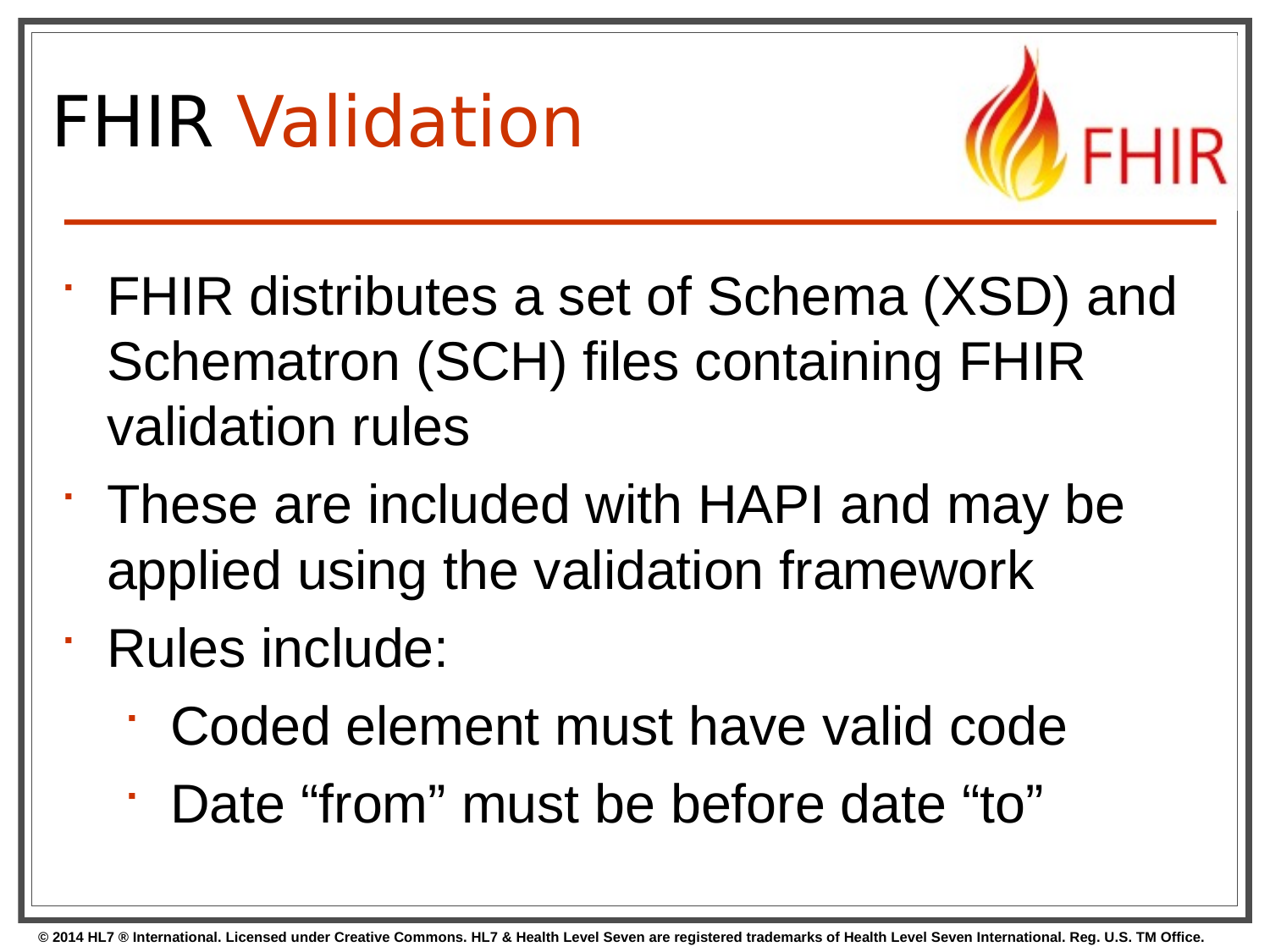

# FHIR Validation
FHIR distributes a set of Schema (XSD) and Schematron (SCH) files containing FHIR validation rules
These are included with HAPI and may be applied using the validation framework
Rules include:
Coded element must have valid code
Date “from” must be before date “to”
47